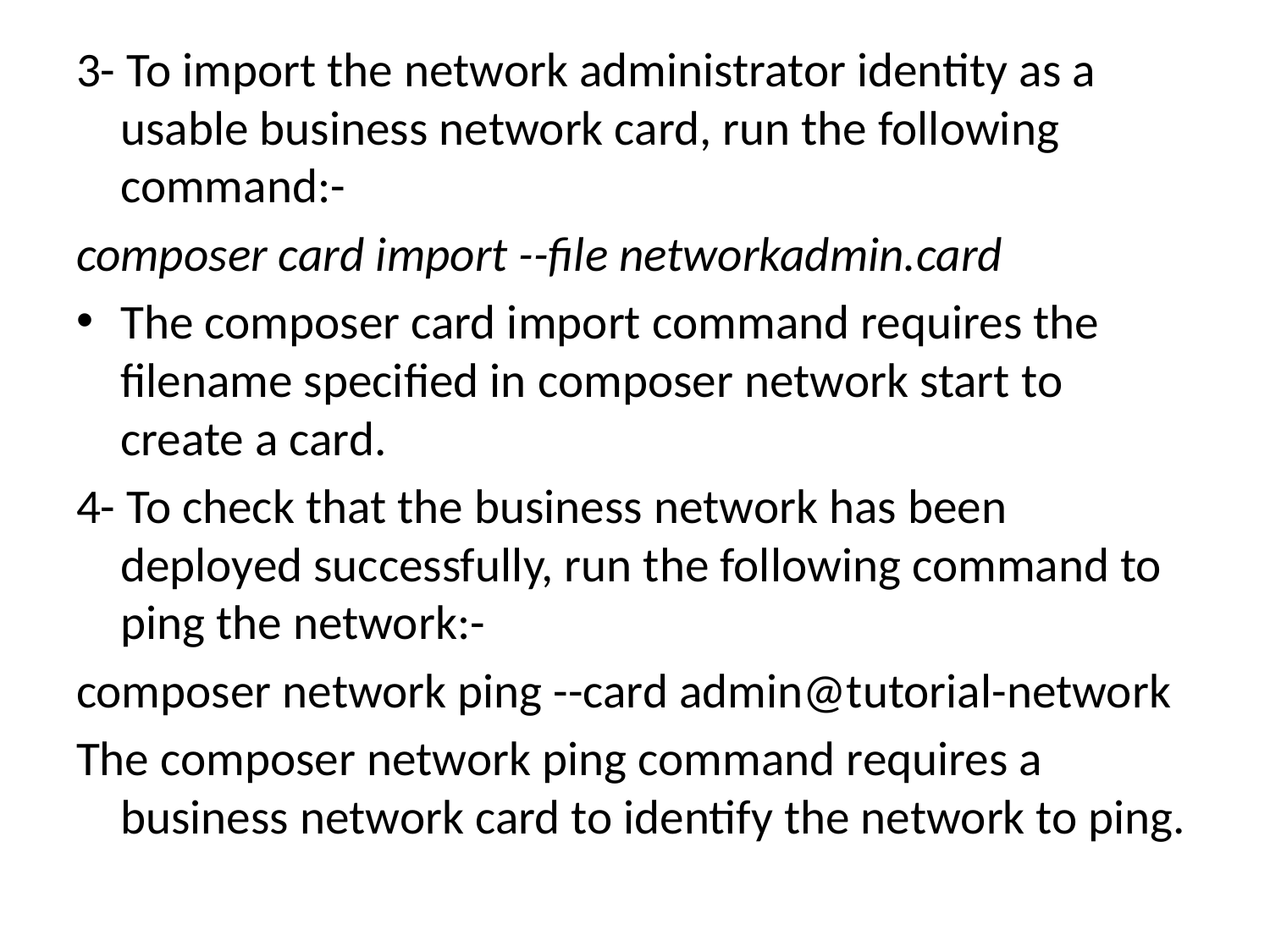

3- To import the network administrator identity as a usable business network card, run the following command:-
composer card import --file networkadmin.card
The composer card import command requires the filename specified in composer network start to create a card.
4- To check that the business network has been deployed successfully, run the following command to ping the network:-
composer network ping --card admin@tutorial-network
The composer network ping command requires a business network card to identify the network to ping.